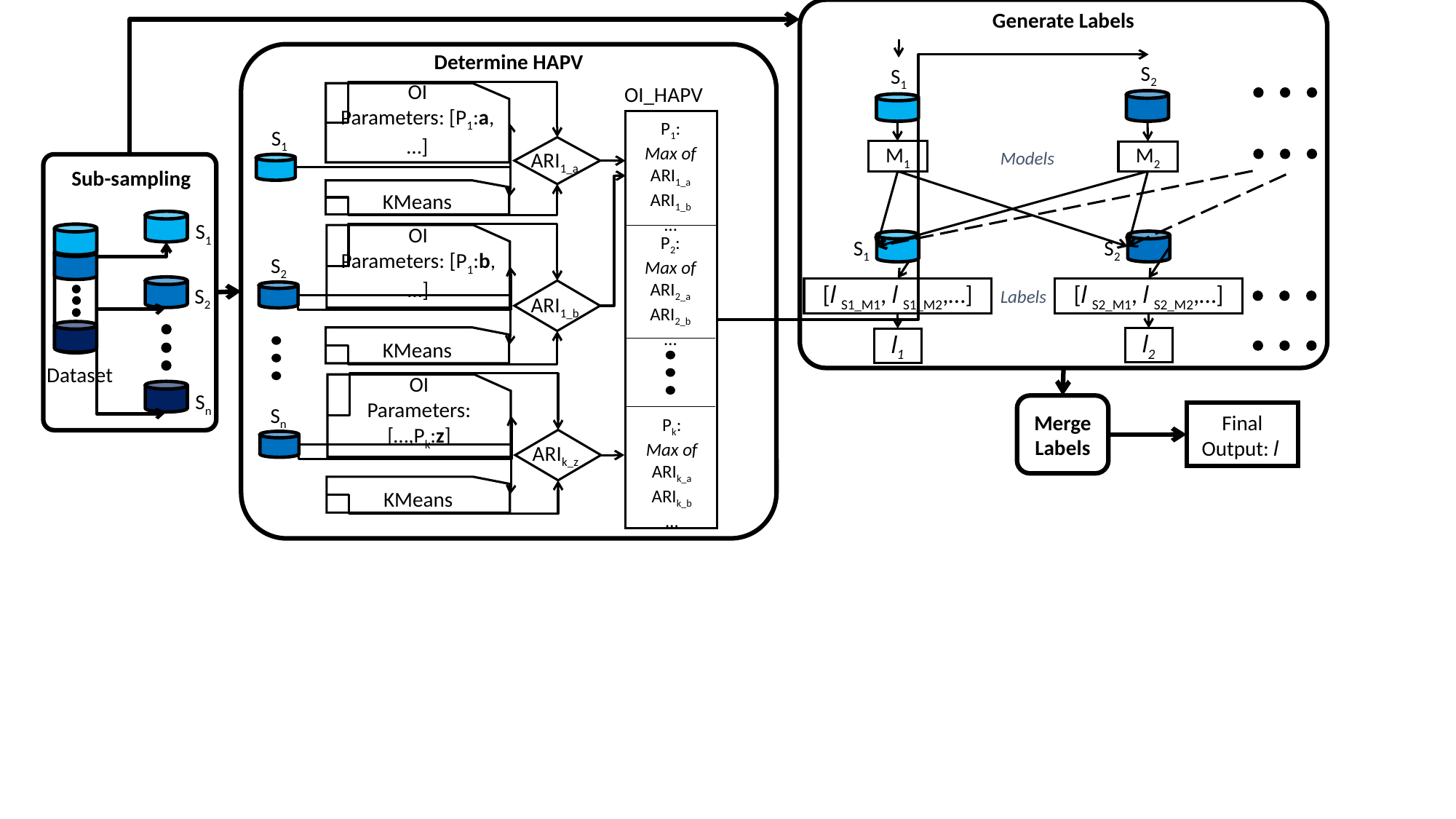

Generate Labels
Determine HAPV

S2
S1
OI_HAPV
OI
Parameters: [P1:a,…]

P1:
Max of
ARI1_a
ARI1_b
…
S1

ARI1_a
M1
Models
M2

Sub-sampling

S1

S2

Dataset

Sn

KMeans
OI
Parameters: [P1:b,…]

P2:
Max of
ARI2_a
ARI2_b
…
S2
S1

S2
[l S1_M1, l S1_M2,…]
[l S2_M1, l S2_M2,…]
Labels

ARI1_b

KMeans
l2
l1

OI
Parameters: […,Pk:z]

Merge Labels
Sn
Final Output: l
Pk:
Max of
ARIk_a
ARIk_b
…

ARIk_z
KMeans